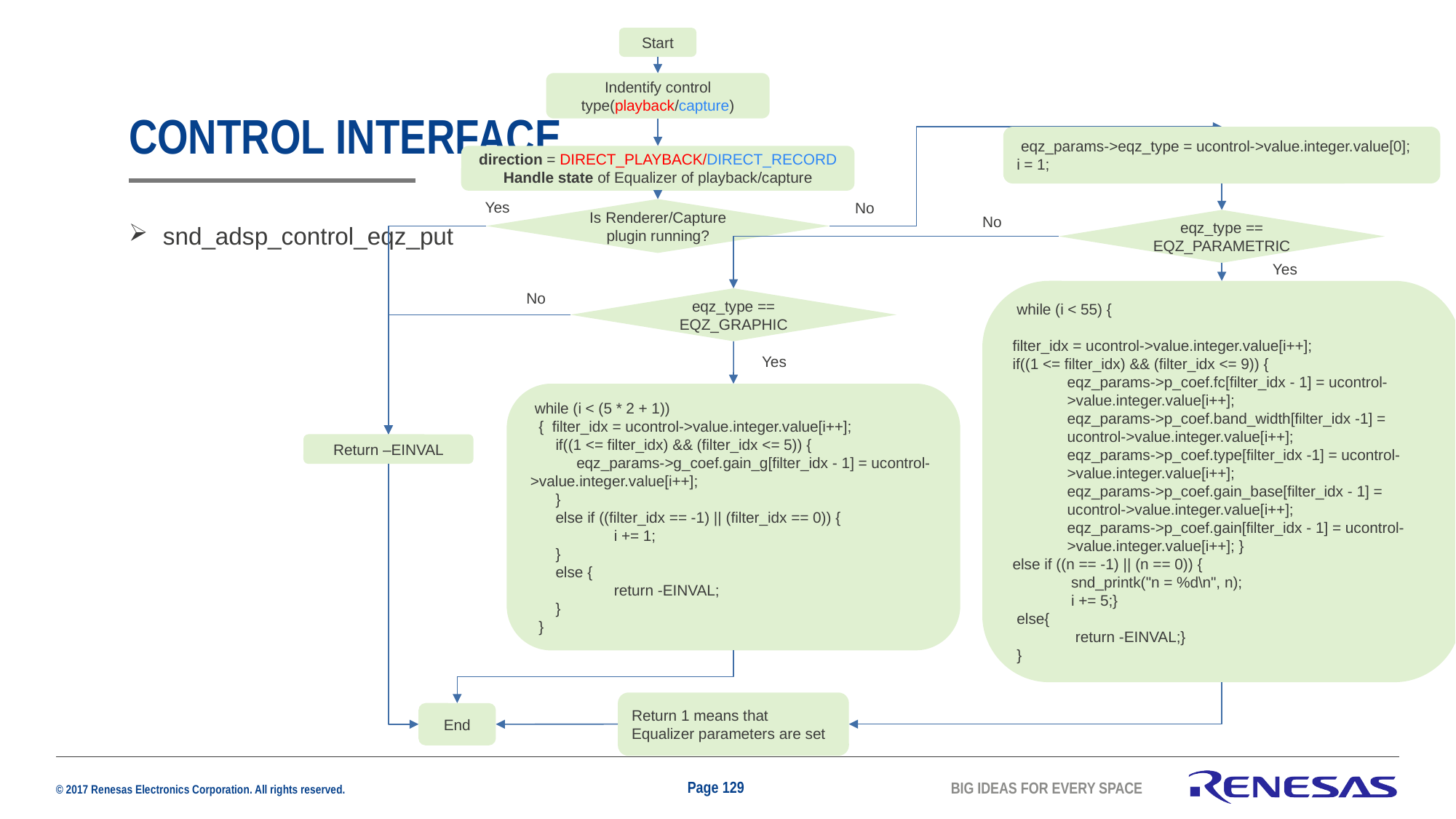

Start
Indentify control type(playback/capture)
# CONTROL INTERFACE
 eqz_params->eqz_type = ucontrol->value.integer.value[0];
i = 1;
direction = DIRECT_PLAYBACK/DIRECT_RECORD
Handle state of Equalizer of playback/capture
Yes
No
Is Renderer/Capture plugin running?
No
eqz_type == EQZ_PARAMETRIC
snd_adsp_control_eqz_put

Yes
 while (i < 55) {

filter_idx = ucontrol->value.integer.value[i++];
if((1 <= filter_idx) && (filter_idx <= 9)) {
eqz_params->p_coef.fc[filter_idx - 1] = ucontrol->value.integer.value[i++];
eqz_params->p_coef.band_width[filter_idx -1] = ucontrol->value.integer.value[i++];
eqz_params->p_coef.type[filter_idx -1] = ucontrol->value.integer.value[i++];
eqz_params->p_coef.gain_base[filter_idx - 1] = ucontrol->value.integer.value[i++];
eqz_params->p_coef.gain[filter_idx - 1] = ucontrol->value.integer.value[i++]; }
else if ((n == -1) || (n == 0)) {
              snd_printk("n = %d\n", n);
              i += 5;}
 else{
               return -EINVAL;}
 }
No
eqz_type == EQZ_GRAPHIC
Yes
 while (i < (5 * 2 + 1))
  {  filter_idx = ucontrol->value.integer.value[i++];
      if((1 <= filter_idx) && (filter_idx <= 5)) {
           eqz_params->g_coef.gain_g[filter_idx - 1] = ucontrol->value.integer.value[i++];
      }
      else if ((filter_idx == -1) || (filter_idx == 0)) {
                    i += 1;
      }
      else {
                    return -EINVAL;
      }
  }
Return –EINVAL
Return 1 means that Equalizer parameters are set
End
Page 129